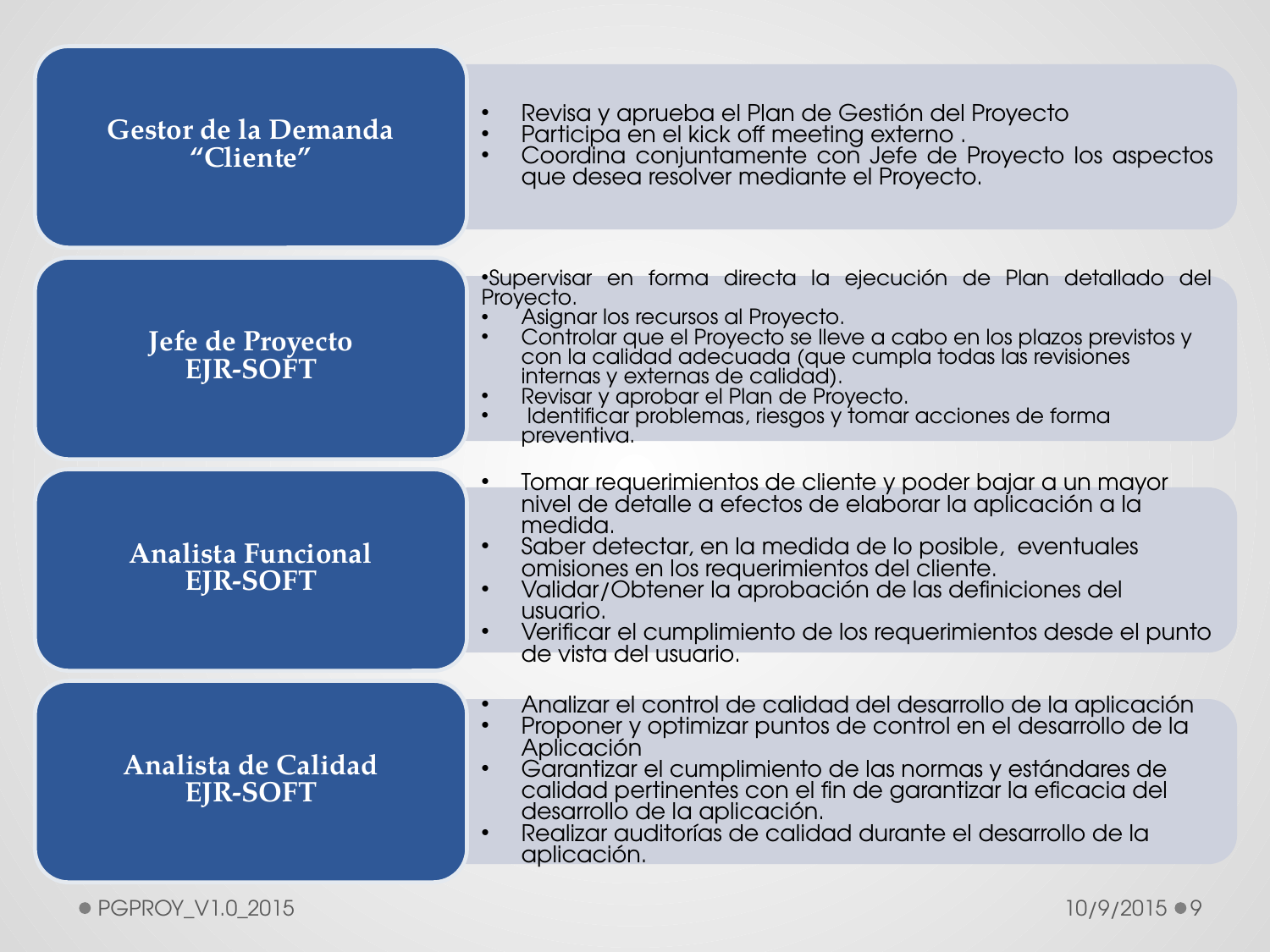

Gestor de la Demanda “Cliente”
Revisa y aprueba el Plan de Gestión del Proyecto
Jefe de Proyecto
EJR-SOFT
Supervisar en forma directa la ejecución de Plan detallado del Proyecto.
Analista Funcional
EJR-SOFT
Tomar requerimientos de cliente y poder bajar a un mayor nivel de detalle a efectos de elaborar la aplicación a la medida.
Analista de Calidad
EJR-SOFT
Analizar el control de calidad del desarrollo de la aplicación
Participa en el kick off meeting externo .
Coordina conjuntamente con Jefe de Proyecto los aspectos que desea resolver mediante el Proyecto.
Asignar los recursos al Proyecto.
Controlar que el Proyecto se lleve a cabo en los plazos previstos y con la calidad adecuada (que cumpla todas las revisiones internas y externas de calidad).
Revisar y aprobar el Plan de Proyecto.
 Identificar problemas, riesgos y tomar acciones de forma preventiva.
Saber detectar, en la medida de lo posible,  eventuales omisiones en los requerimientos del cliente.
Validar/Obtener la aprobación de las definiciones del usuario.
Verificar el cumplimiento de los requerimientos desde el punto de vista del usuario.
Proponer y optimizar puntos de control en el desarrollo de la Aplicación
Garantizar el cumplimiento de las normas y estándares de calidad pertinentes con el fin de garantizar la eficacia del desarrollo de la aplicación.
Realizar auditorías de calidad durante el desarrollo de la aplicación.
PGPROY_V1.0_2015
10/9/2015
9